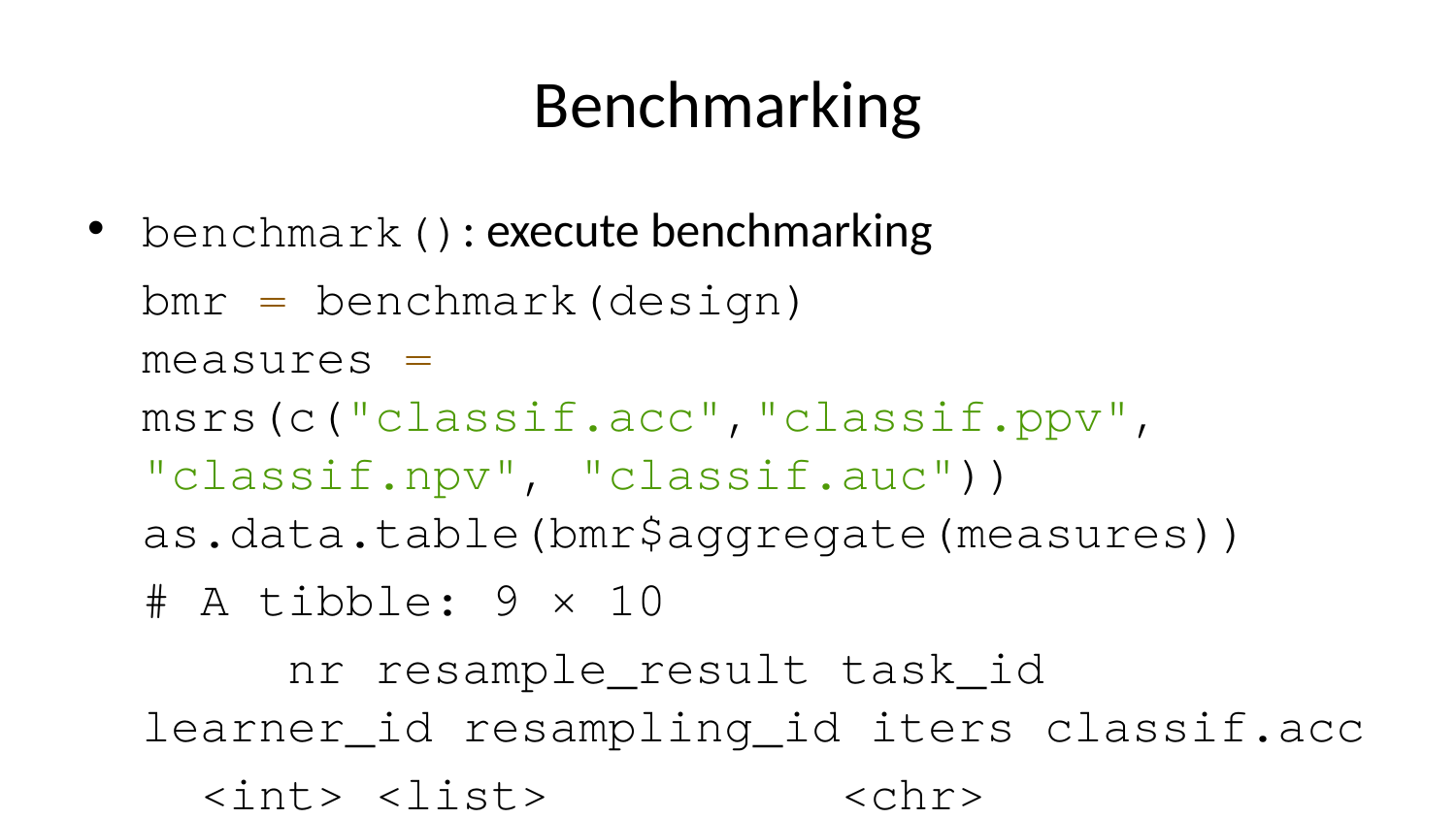

# Benchmarking
benchmark(): execute benchmarking
bmr = benchmark(design)
measures = msrs(c("classif.acc","classif.ppv", "classif.npv", "classif.auc"))
as.data.table(bmr$aggregate(measures))
# A tibble: 9 × 10
     nr resample_result task_id       learner_id resampling_id iters classif.acc
  <int> <list>          <chr>         <chr>      <chr>         <int>       <dbl>
1     1 <RsmplRsl>      german_credit LR         cv                5       0.746
2     2 <RsmplRsl>      german_credit DT         cv                5       0.736
3     3 <RsmplRsl>      german_credit RF         cv                5       0.759
4     4 <RsmplRsl>      sonar         LR         cv                5       0.736
5     5 <RsmplRsl>      sonar         DT         cv                5       0.702
6     6 <RsmplRsl>      sonar         RF         cv                5       0.831
7     7 <RsmplRsl>      breast_cancer LR         cv                5       0.917
8     8 <RsmplRsl>      breast_cancer DT         cv                5       0.940
9     9 <RsmplRsl>      breast_cancer RF         cv                5       0.969
# ℹ 3 more variables: classif.ppv <dbl>, classif.npv <dbl>, classif.auc <dbl>